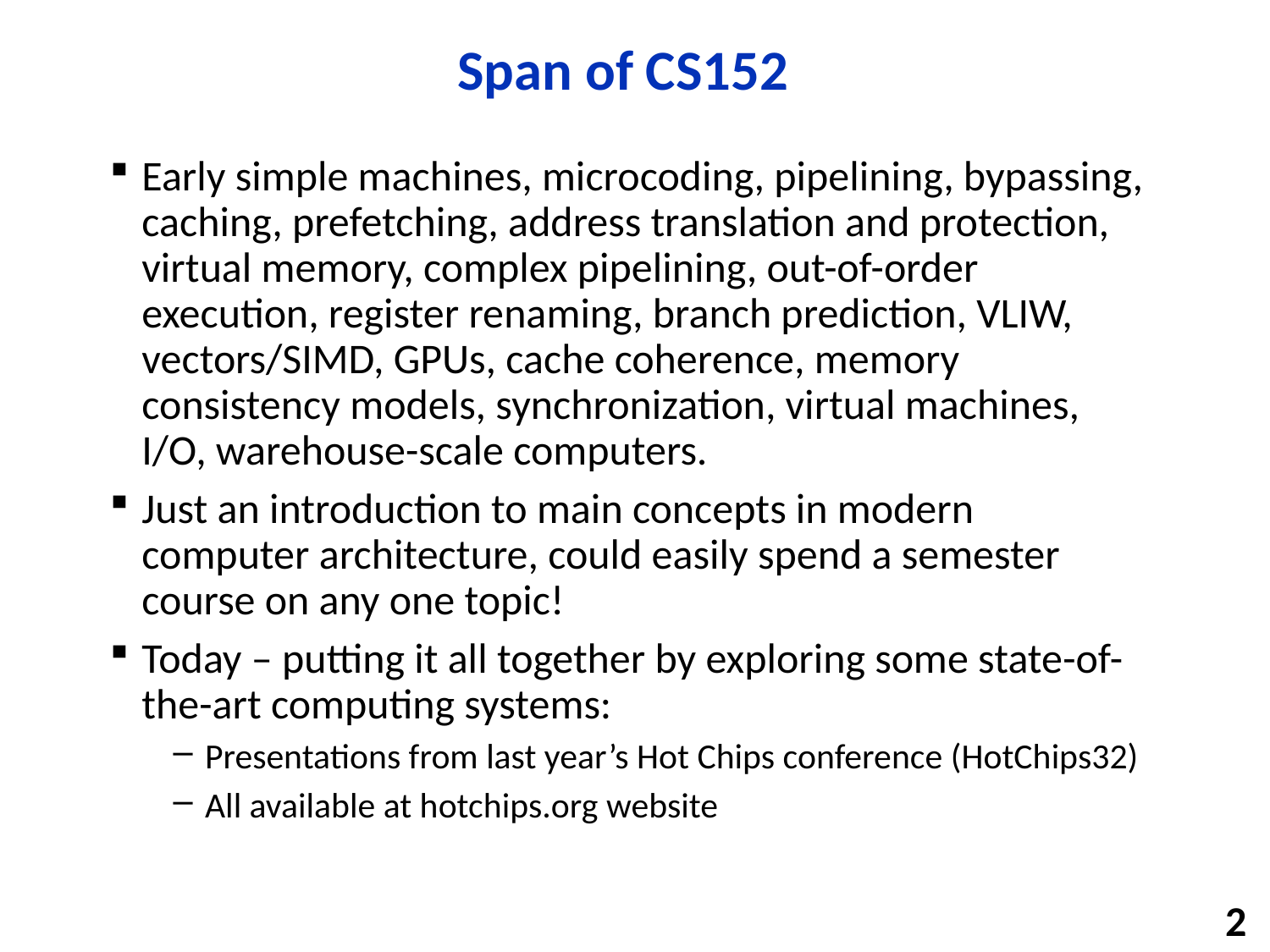

# Span of CS152
Early simple machines, microcoding, pipelining, bypassing, caching, prefetching, address translation and protection, virtual memory, complex pipelining, out-of-order execution, register renaming, branch prediction, VLIW, vectors/SIMD, GPUs, cache coherence, memory consistency models, synchronization, virtual machines, I/O, warehouse-scale computers.
Just an introduction to main concepts in modern computer architecture, could easily spend a semester course on any one topic!
Today – putting it all together by exploring some state-of-the-art computing systems:
Presentations from last year’s Hot Chips conference (HotChips32)
All available at hotchips.org website
2